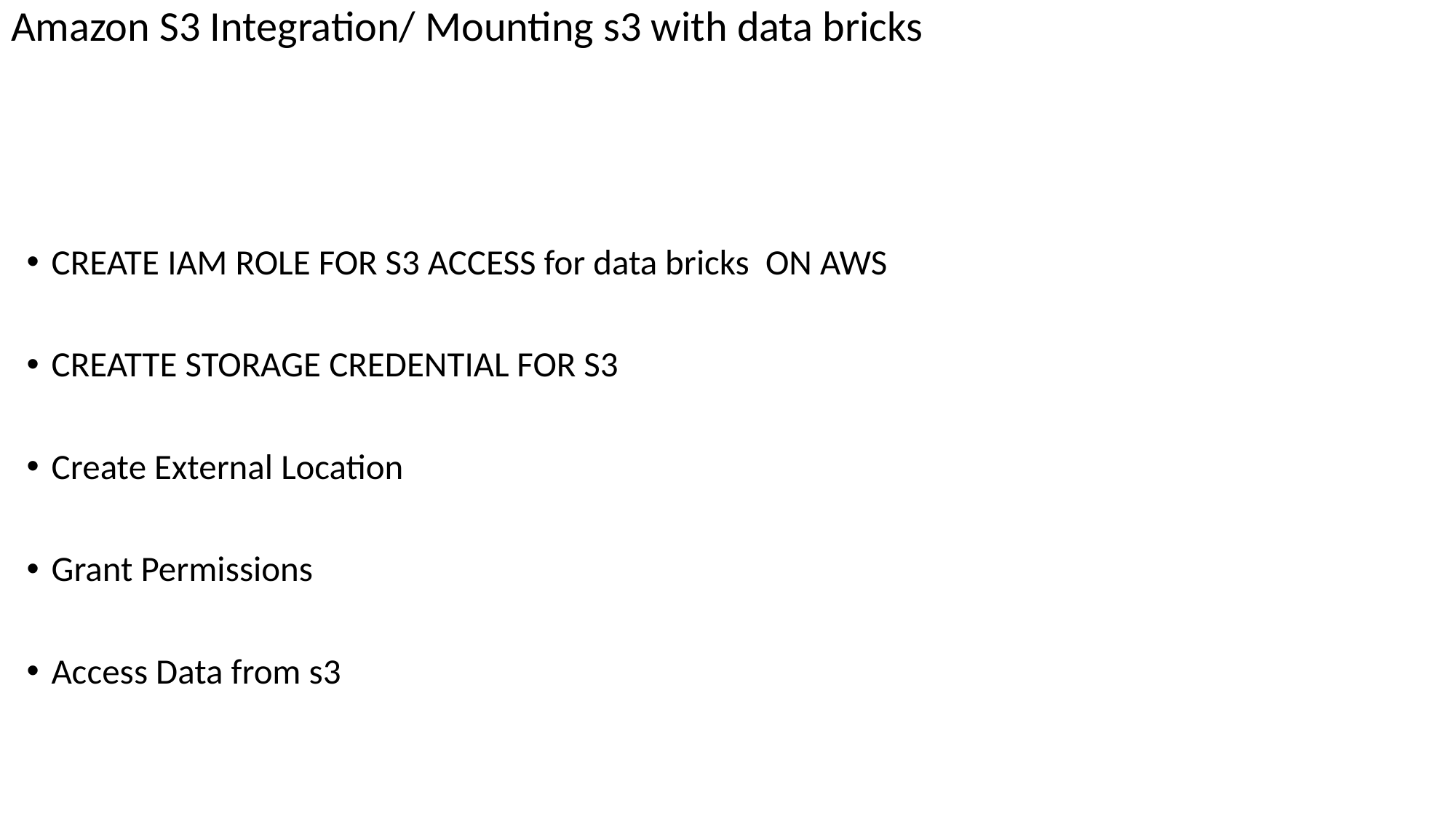

# Amazon S3 Integration/ Mounting s3 with data bricks

CREATE IAM ROLE FOR S3 ACCESS for data bricks  ON AWS

CREATTE STORAGE CREDENTIAL FOR S3

Create External Location

Grant Permissions

Access Data from s3